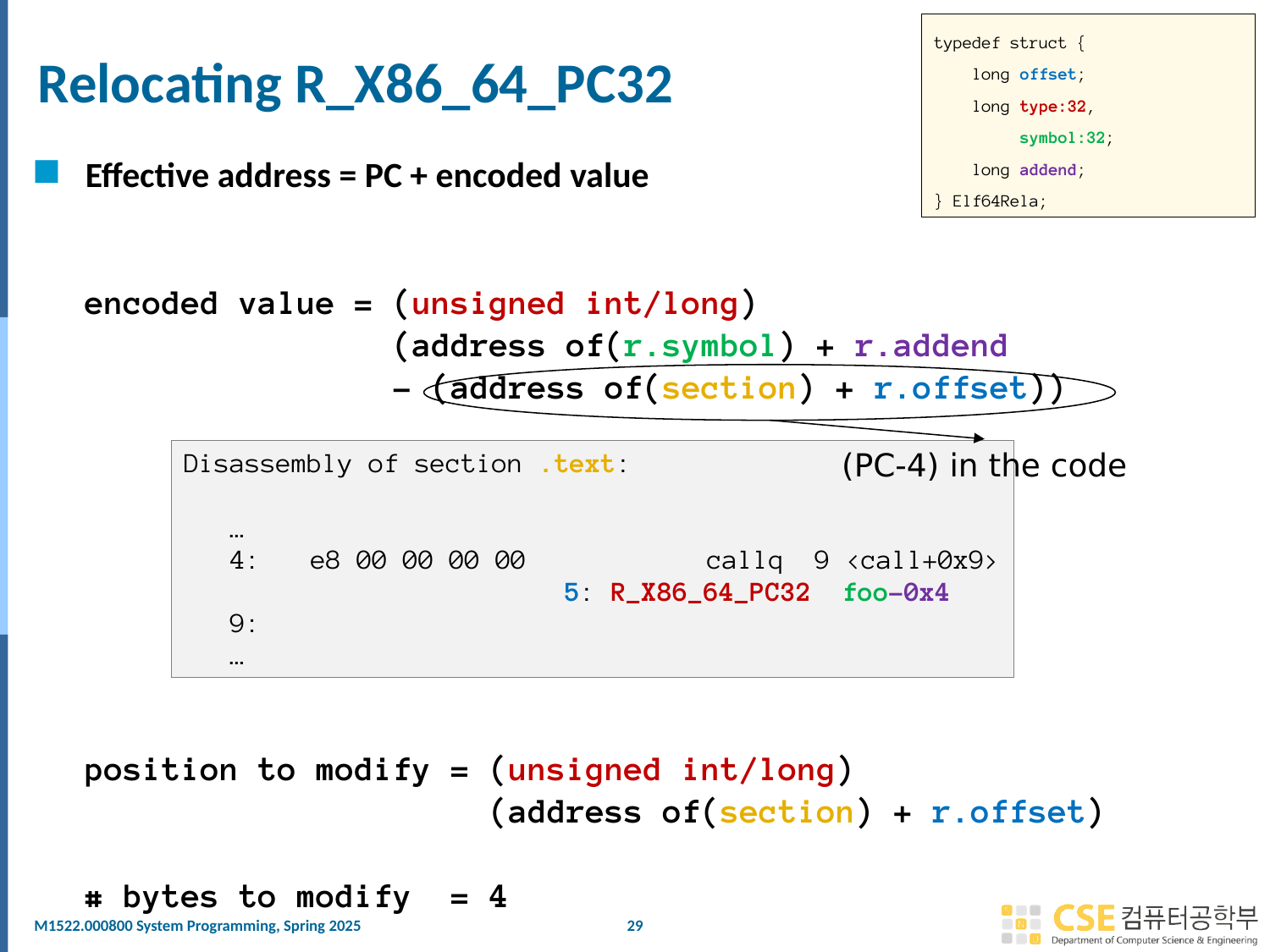

typedef struct {
    long offset;
    long type:32,
         symbol:32;
    long addend;
} Elf64Rela;
# Relocating R_X86_64_PC32
Effective address = PC + encoded value
encoded value = (unsigned int/long)
                (address of(r.symbol) + r.addend
                - (address of(section) + r.offset))
position to modify = (unsigned int/long)
                     (address of(section) + r.offset)
# bytes to modify  = 4

(PC-4) in the code
Disassembly of section .text:
   …
   4:	e8 00 00 00 00       	 callq  9 <call+0x9>
			5: R_X86_64_PC32  foo-0x4
   9:
   …